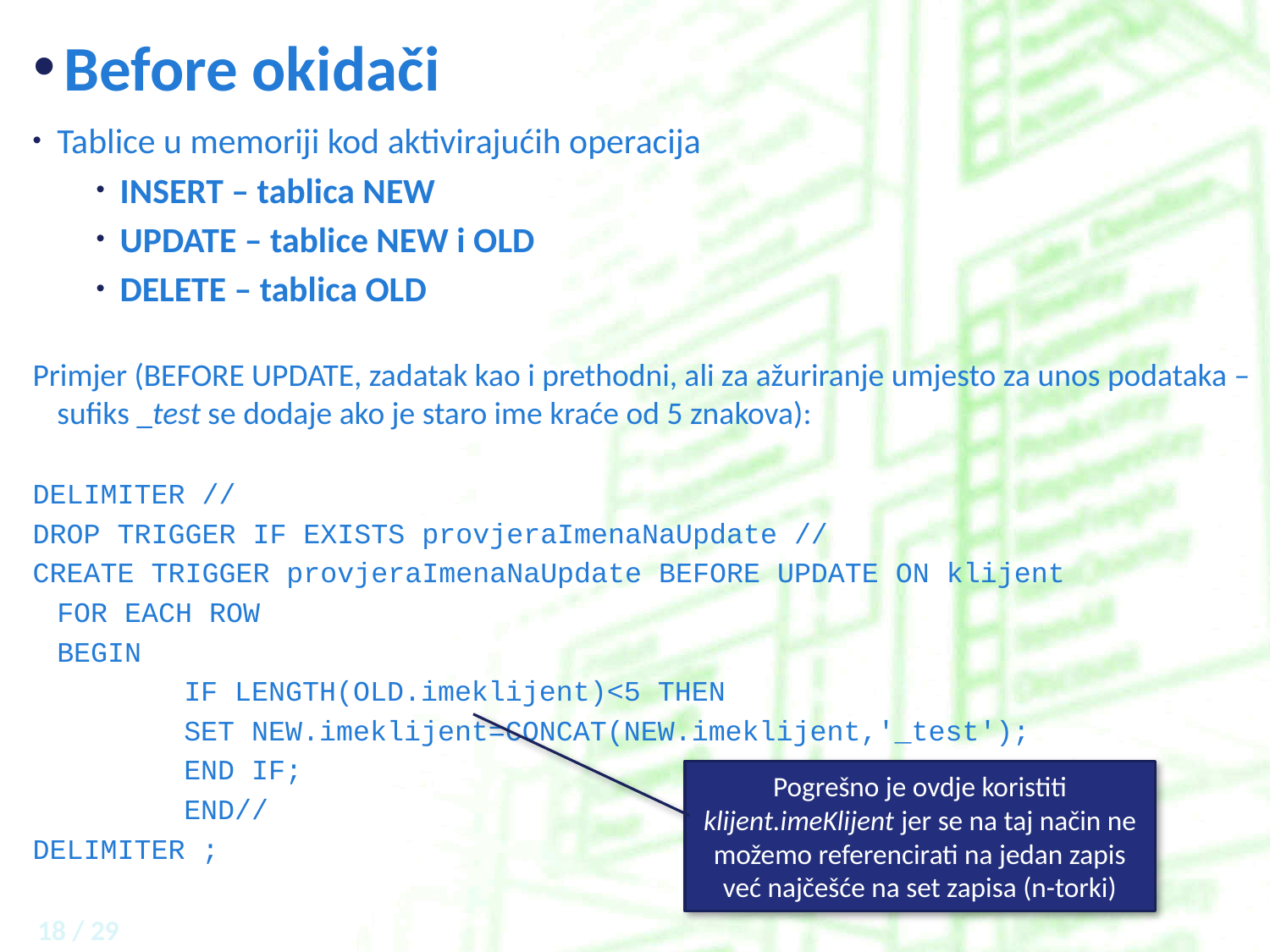

# Before okidači
Tablice u memoriji kod aktivirajućih operacija
INSERT – tablica NEW
UPDATE – tablice NEW i OLD
DELETE – tablica OLD

Primjer (BEFORE UPDATE, zadatak kao i prethodni, ali za ažuriranje umjesto za unos podataka – sufiks _test se dodaje ako je staro ime kraće od 5 znakova):

DELIMITER //
DROP TRIGGER IF EXISTS provjeraImenaNaUpdate //
CREATE TRIGGER provjeraImenaNaUpdate BEFORE UPDATE ON klijent
	FOR EACH ROW
	BEGIN
		IF LENGTH(OLD.imeklijent)<5 THEN
		SET NEW.imeklijent=CONCAT(NEW.imeklijent,'_test');
		END IF;
		END//
DELIMITER ;
Pogrešno je ovdje koristiti klijent.imeKlijent jer se na taj način ne možemo referencirati na jedan zapis već najčešće na set zapisa (n-torki)